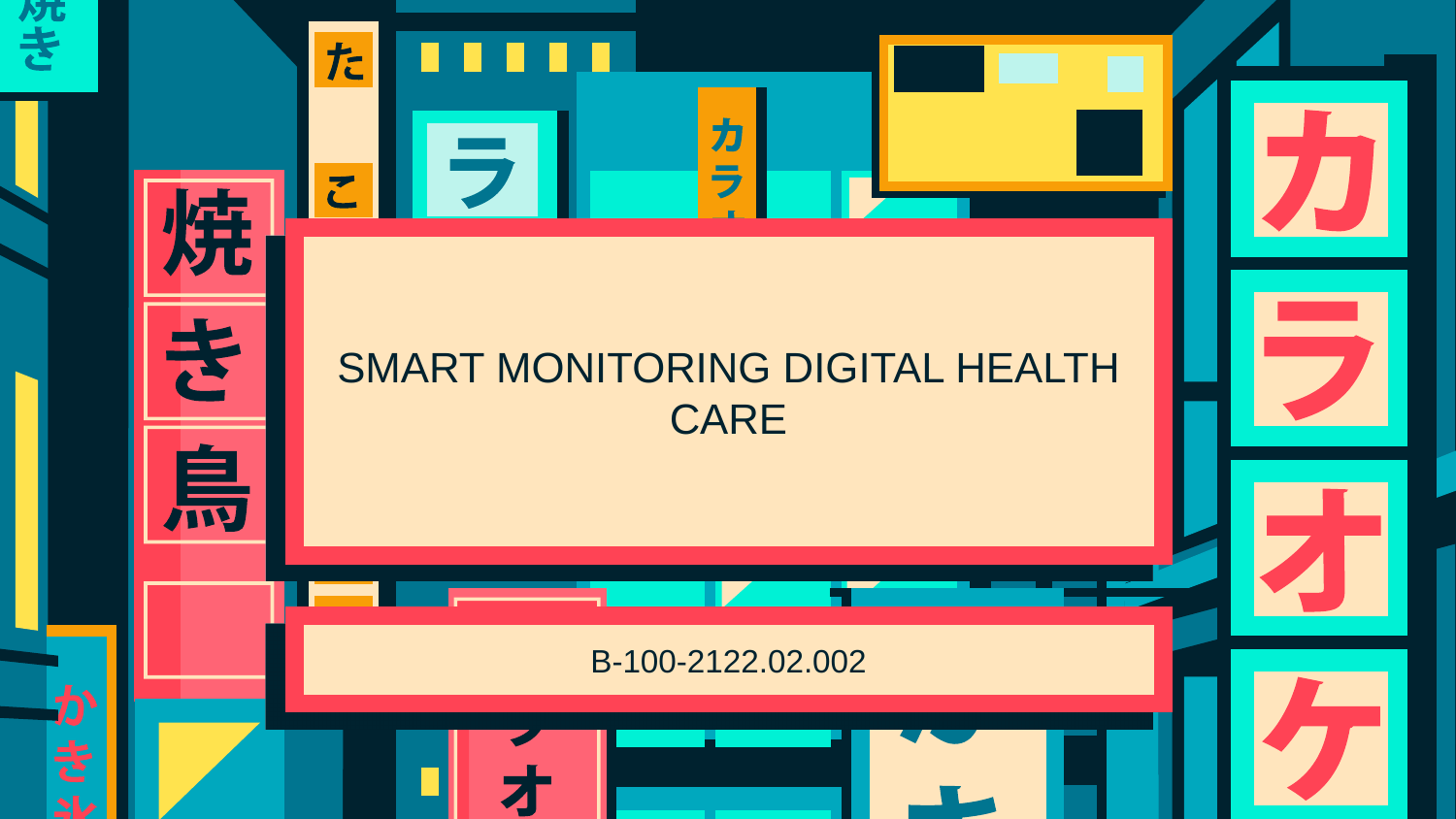

# SMART MONITORING DIGITAL HEALTH CARE

B-100-2122.02.002